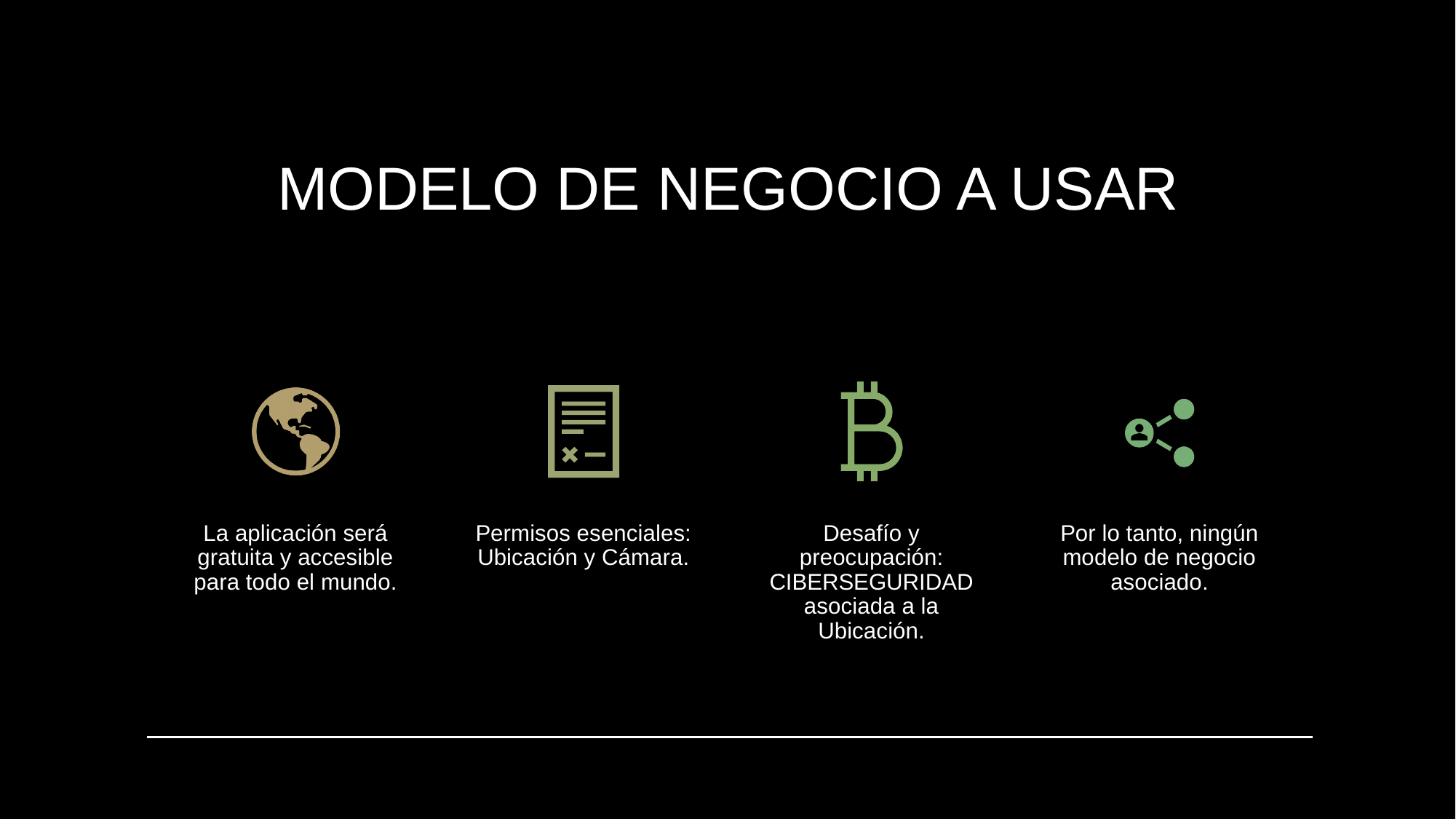

# MODELO DE NEGOCIO A USAR
La aplicación será gratuita y accesible para todo el mundo.
Permisos esenciales: Ubicación y Cámara.
Desafío y preocupación: CIBERSEGURIDAD asociada a la Ubicación.
Por lo tanto, ningún modelo de negocio asociado.